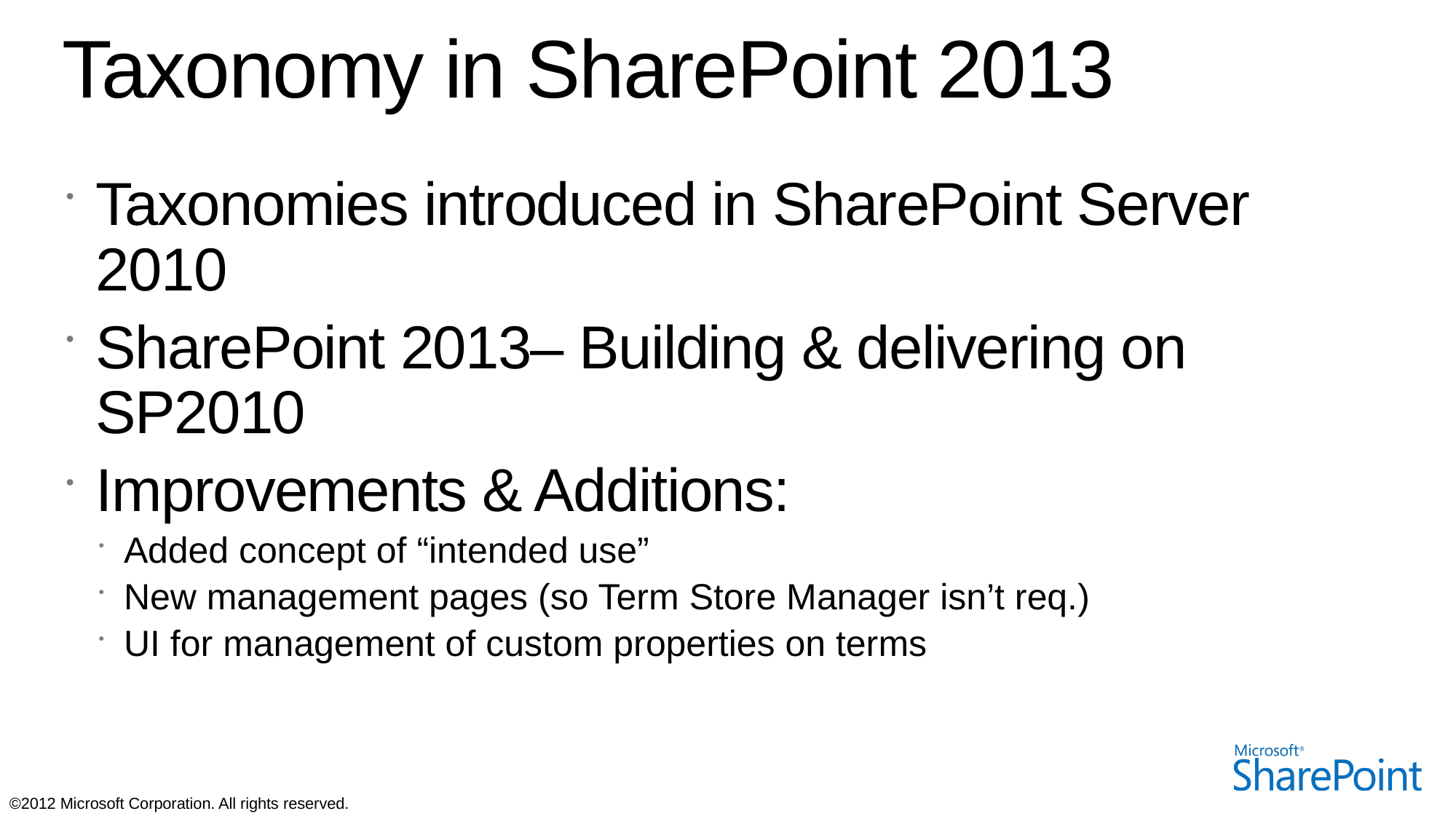

# Taxonomy in SharePoint 2013
Taxonomies introduced in SharePoint Server 2010
SharePoint 2013– Building & delivering on SP2010
Improvements & Additions:
Added concept of “intended use”
New management pages (so Term Store Manager isn’t req.)
UI for management of custom properties on terms